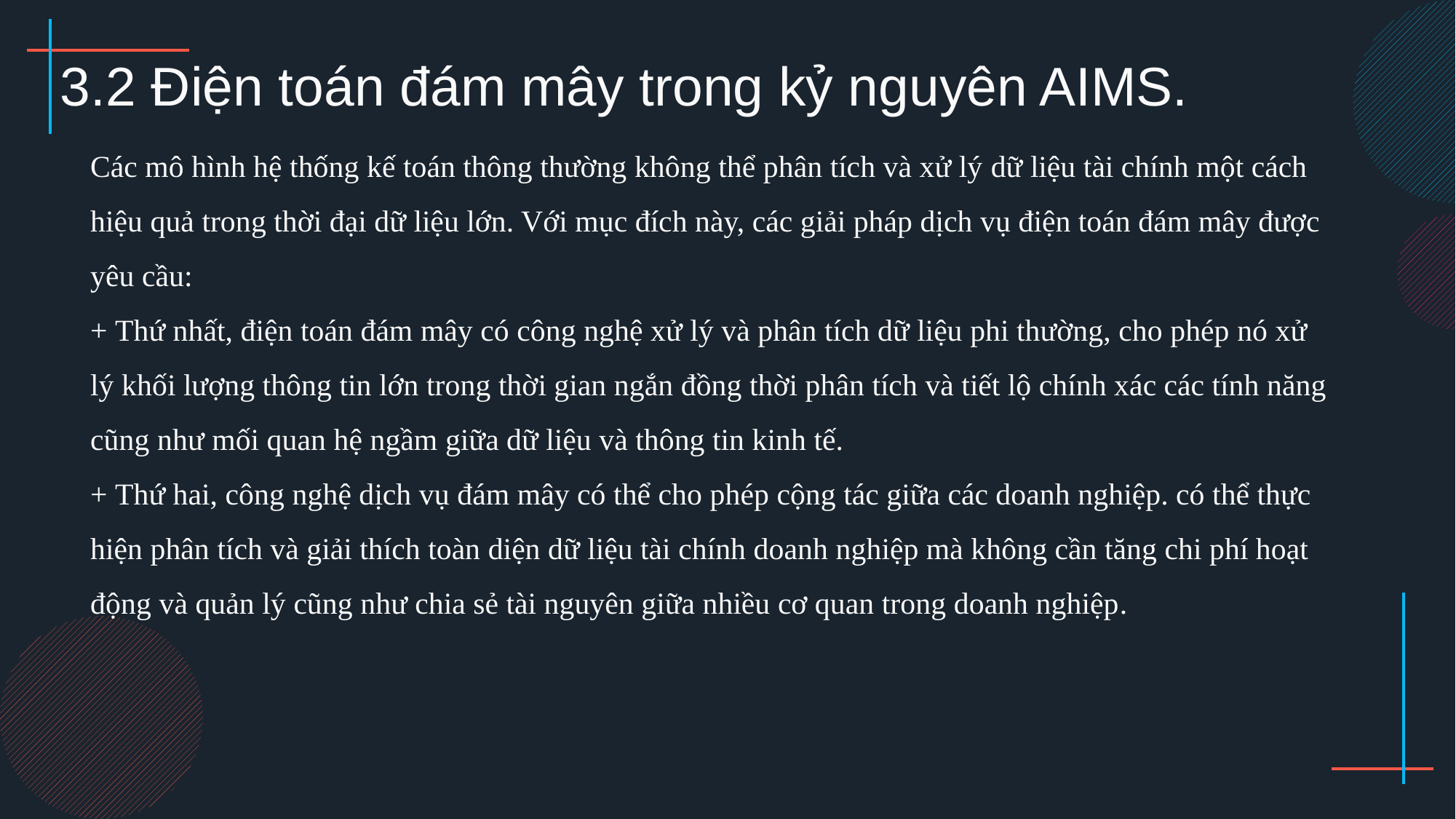

3.2 Điện toán đám mây trong kỷ nguyên AIMS.
Các mô hình hệ thống kế toán thông thường không thể phân tích và xử lý dữ liệu tài chính một cách hiệu quả trong thời đại dữ liệu lớn. Với mục đích này, các giải pháp dịch vụ điện toán đám mây được yêu cầu:
+ Thứ nhất, điện toán đám mây có công nghệ xử lý và phân tích dữ liệu phi thường, cho phép nó xử lý khối lượng thông tin lớn trong thời gian ngắn đồng thời phân tích và tiết lộ chính xác các tính năng cũng như mối quan hệ ngầm giữa dữ liệu và thông tin kinh tế.
+ Thứ hai, công nghệ dịch vụ đám mây có thể cho phép cộng tác giữa các doanh nghiệp. có thể thực hiện phân tích và giải thích toàn diện dữ liệu tài chính doanh nghiệp mà không cần tăng chi phí hoạt động và quản lý cũng như chia sẻ tài nguyên giữa nhiều cơ quan trong doanh nghiệp.